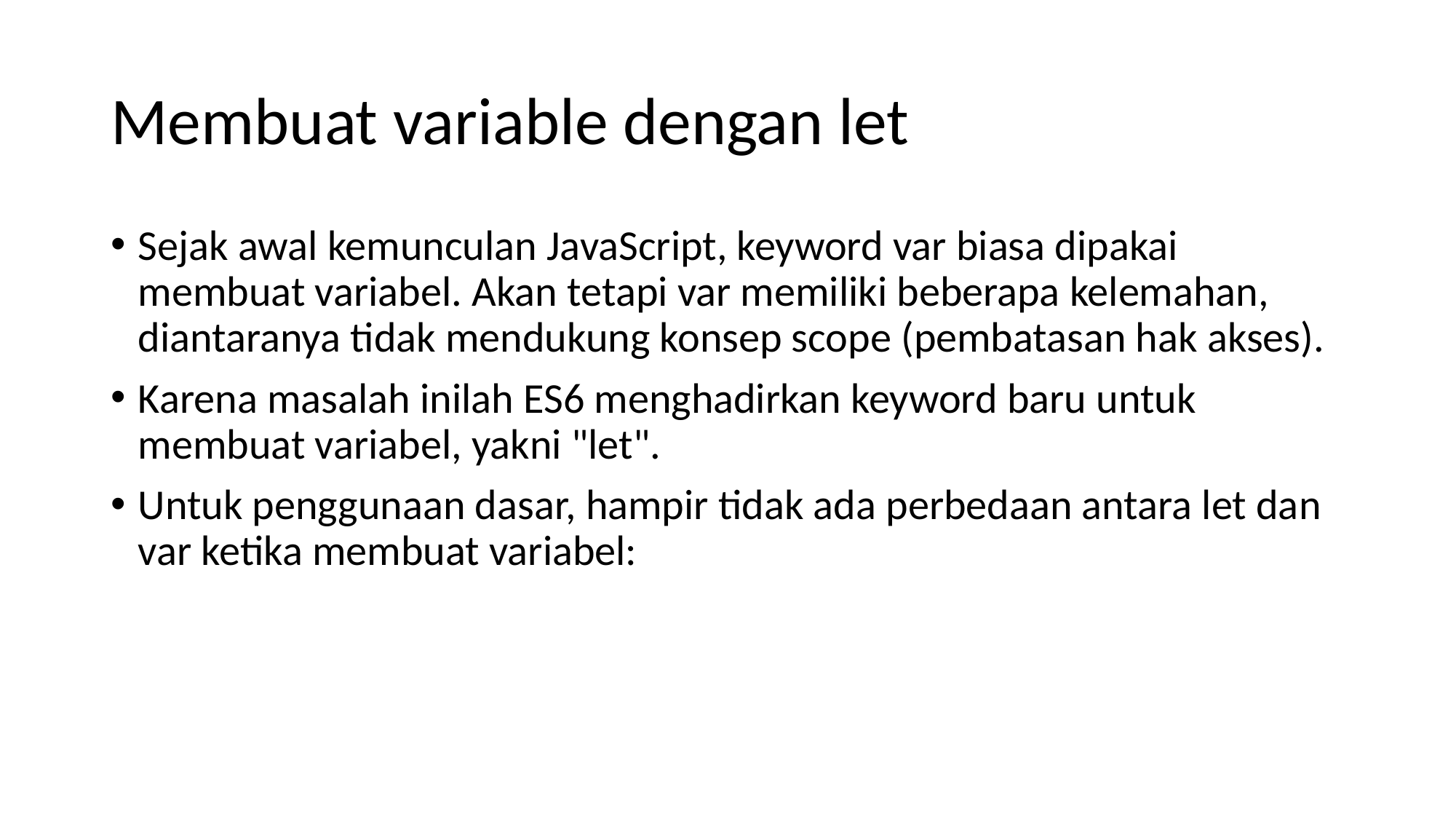

# Membuat variable dengan let
Sejak awal kemunculan JavaScript, keyword var biasa dipakai membuat variabel. Akan tetapi var memiliki beberapa kelemahan, diantaranya tidak mendukung konsep scope (pembatasan hak akses).
Karena masalah inilah ES6 menghadirkan keyword baru untuk membuat variabel, yakni "let".
Untuk penggunaan dasar, hampir tidak ada perbedaan antara let dan var ketika membuat variabel: